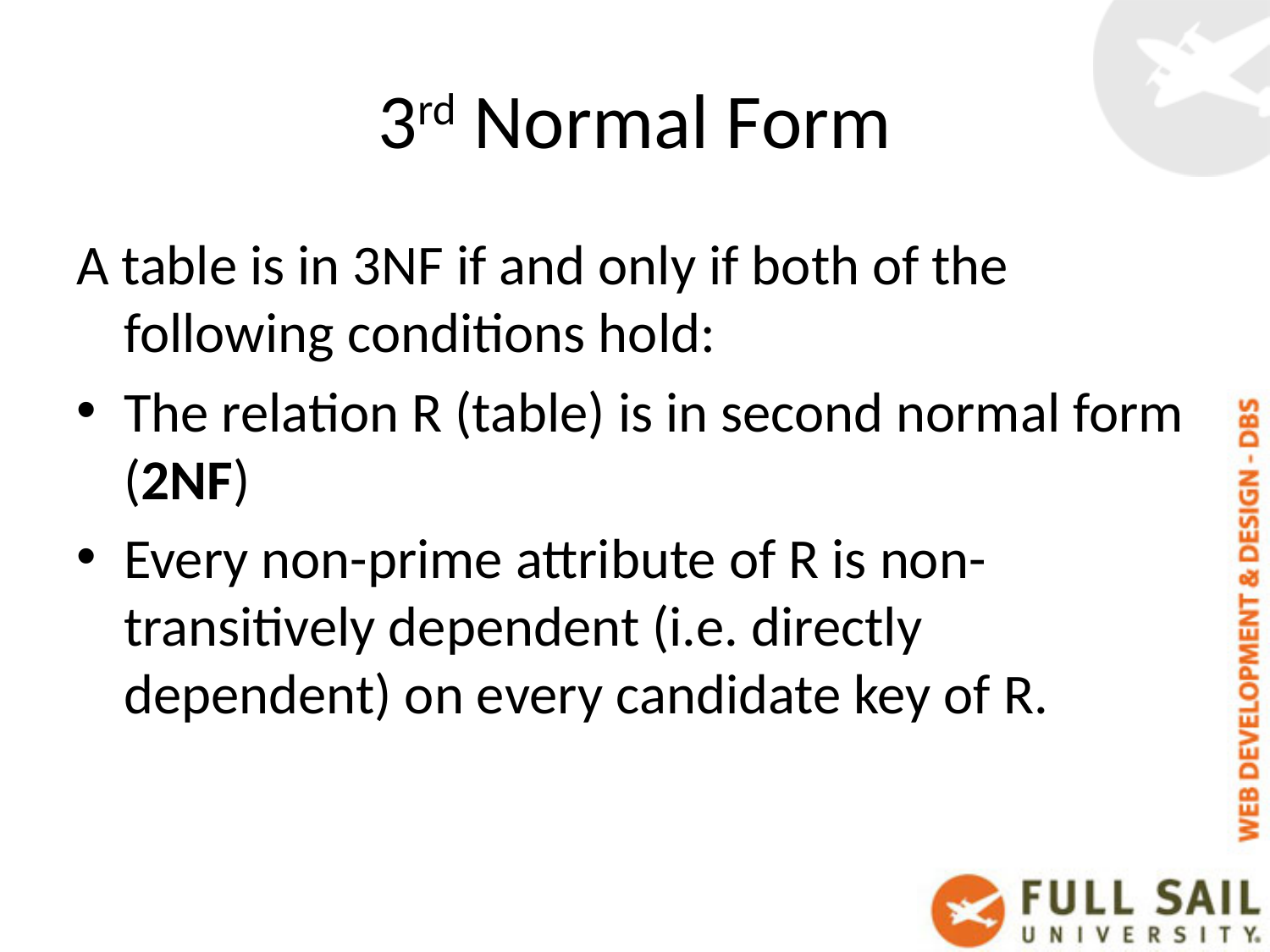

# 3rd Normal Form
A table is in 3NF if and only if both of the following conditions hold:
The relation R (table) is in second normal form (2NF)
Every non-prime attribute of R is non-transitively dependent (i.e. directly dependent) on every candidate key of R.